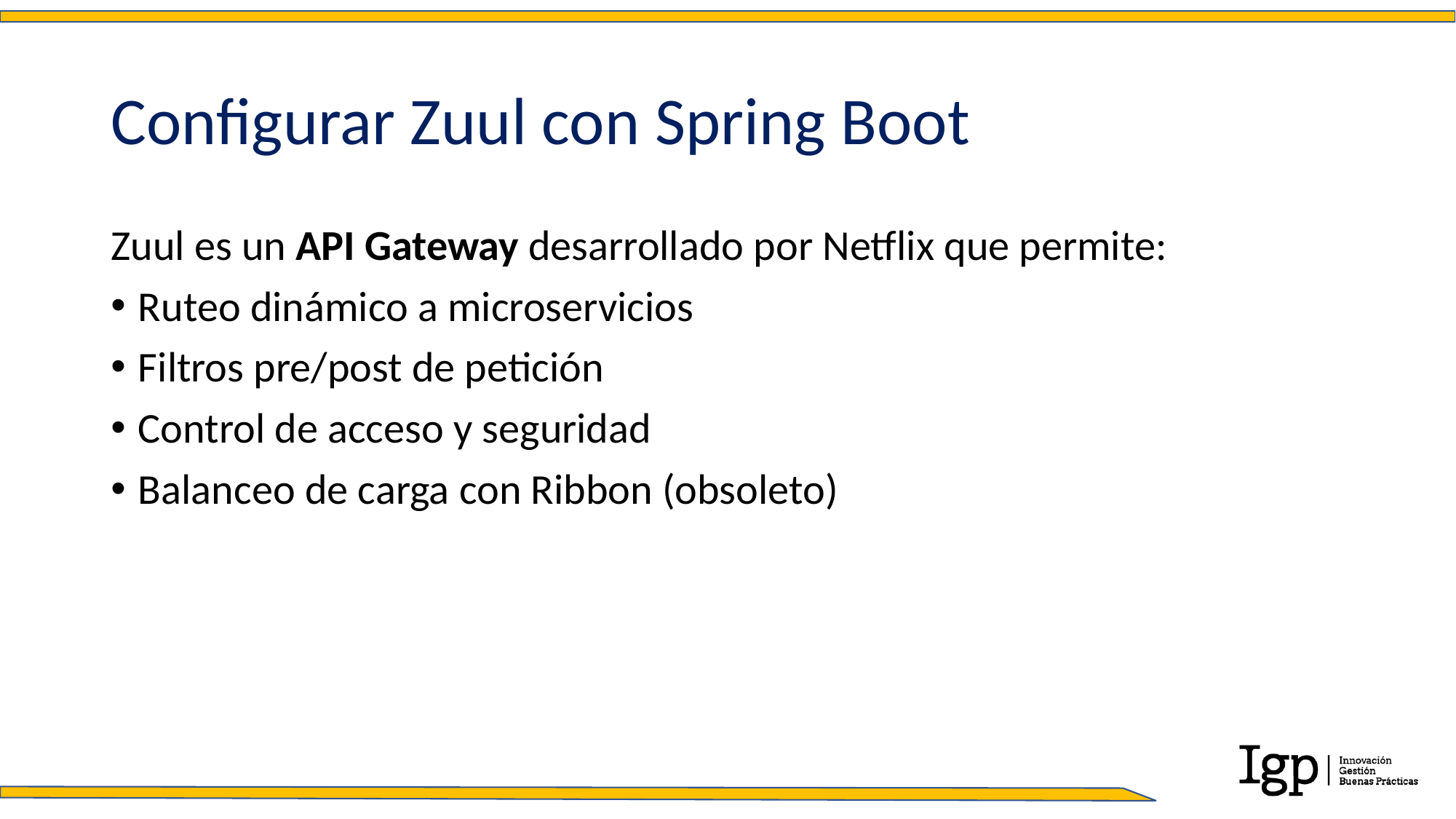

# Configurar Zuul con Spring Boot
Zuul es un API Gateway desarrollado por Netflix que permite:
Ruteo dinámico a microservicios
Filtros pre/post de petición
Control de acceso y seguridad
Balanceo de carga con Ribbon (obsoleto)